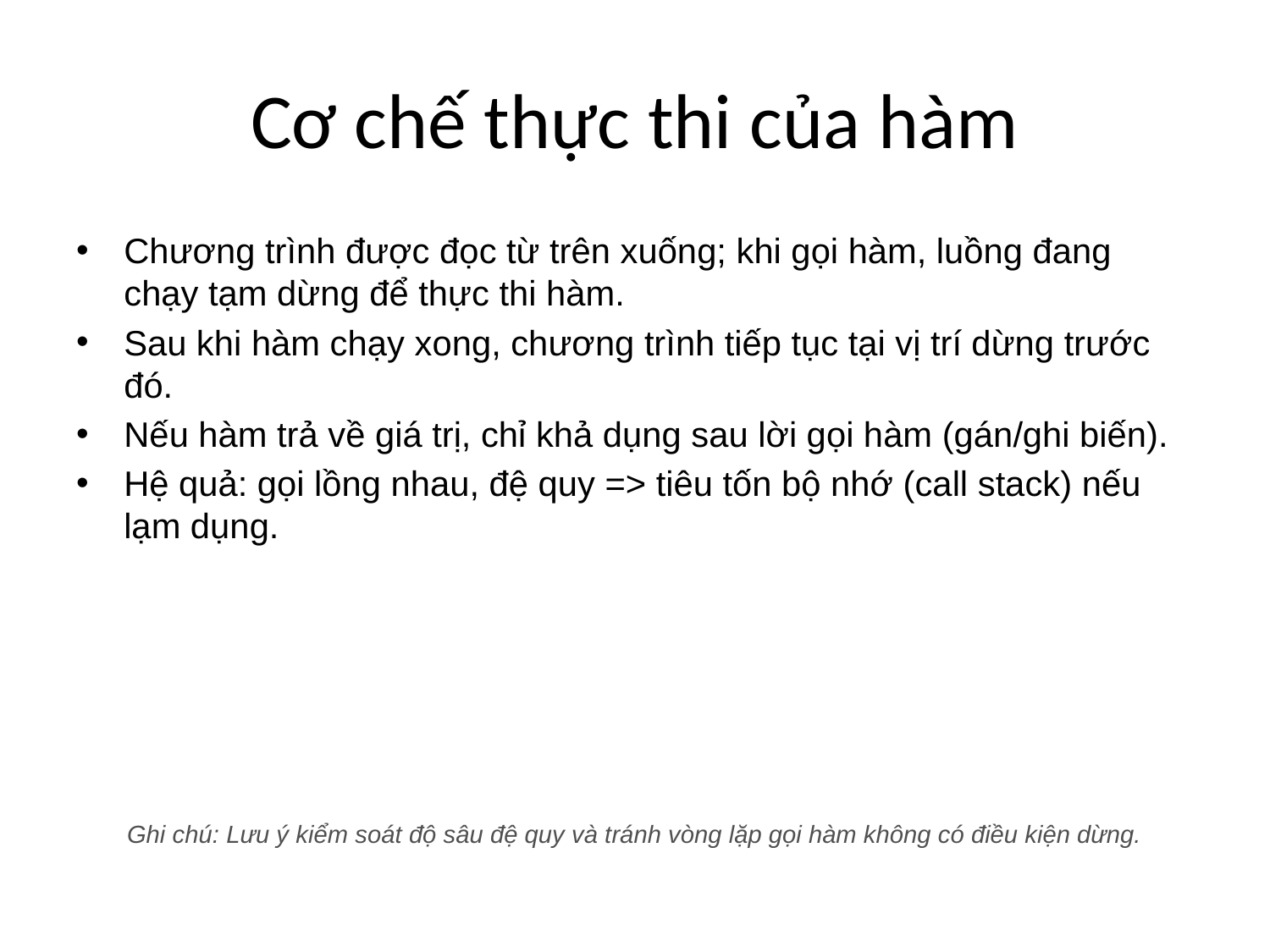

# Cơ chế thực thi của hàm
Chương trình được đọc từ trên xuống; khi gọi hàm, luồng đang chạy tạm dừng để thực thi hàm.
Sau khi hàm chạy xong, chương trình tiếp tục tại vị trí dừng trước đó.
Nếu hàm trả về giá trị, chỉ khả dụng sau lời gọi hàm (gán/ghi biến).
Hệ quả: gọi lồng nhau, đệ quy => tiêu tốn bộ nhớ (call stack) nếu lạm dụng.
Ghi chú: Lưu ý kiểm soát độ sâu đệ quy và tránh vòng lặp gọi hàm không có điều kiện dừng.